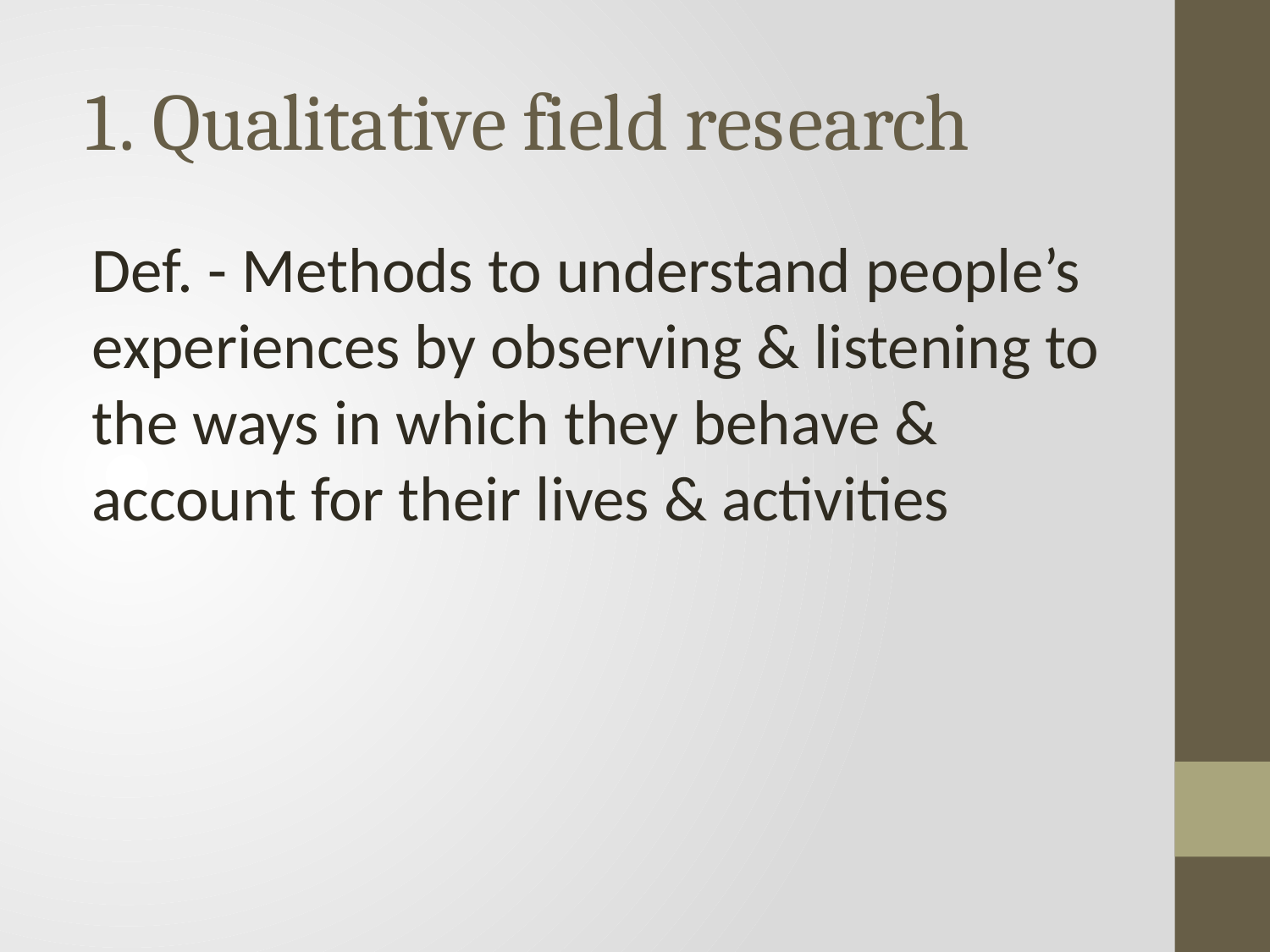

# 1. Qualitative field research
Def. - Methods to understand people’s experiences by observing & listening to the ways in which they behave & account for their lives & activities